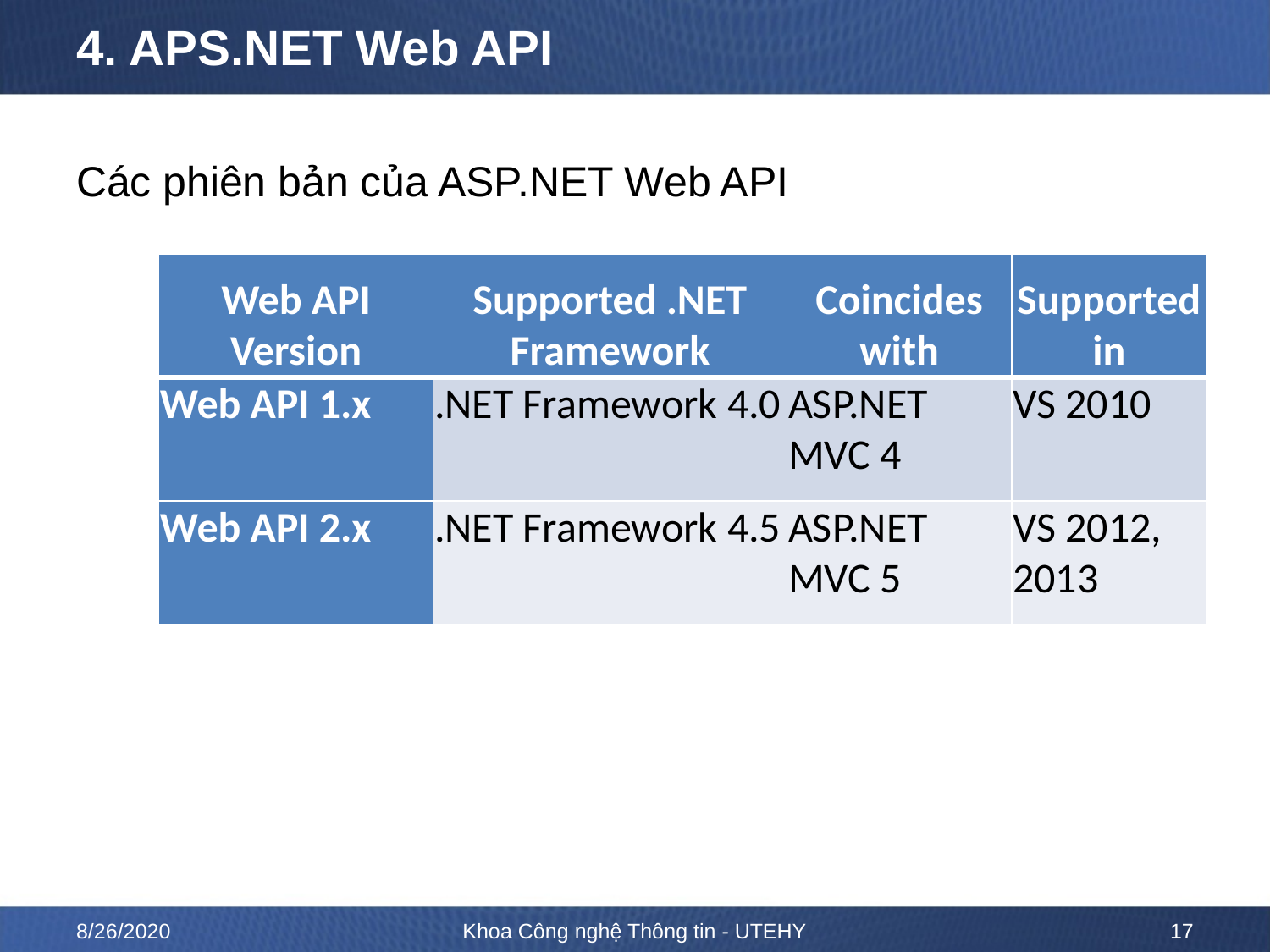

# 4. APS.NET Web API
Các phiên bản của ASP.NET Web API

| Web API Version | Supported .NET Framework | Coincides with | Supported in |
| --- | --- | --- | --- |
| Web API 1.x | .NET Framework 4.0 | ASP.NET MVC 4 | VS 2010 |
| Web API 2.x | .NET Framework 4.5 | ASP.NET MVC 5 | VS 2012, 2013 |
8/26/2020
Khoa Công nghệ Thông tin - UTEHY
17